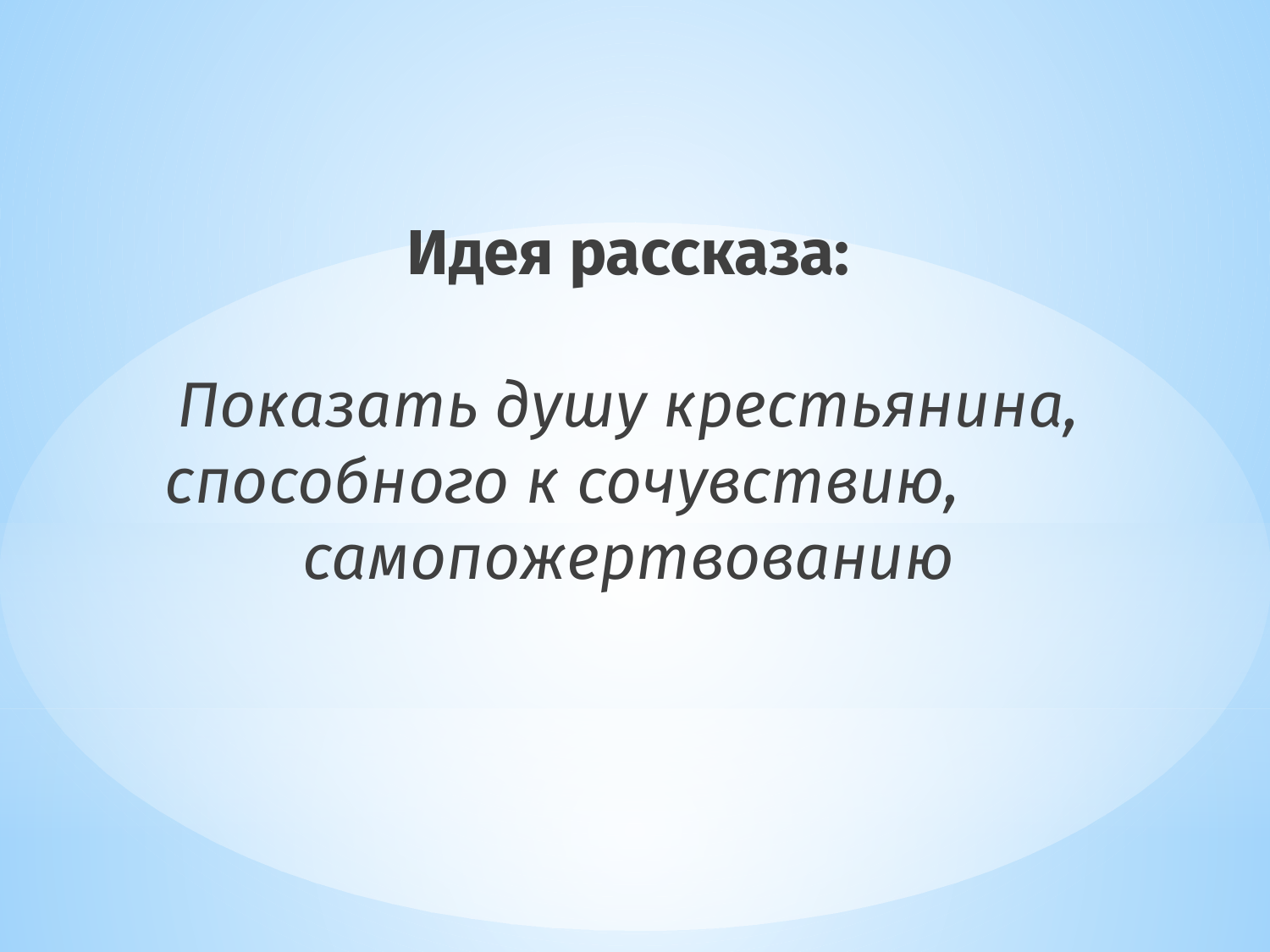

Идея рассказа:

Показать душу крестьянина, способного к сочувствию,         самопожертвованию